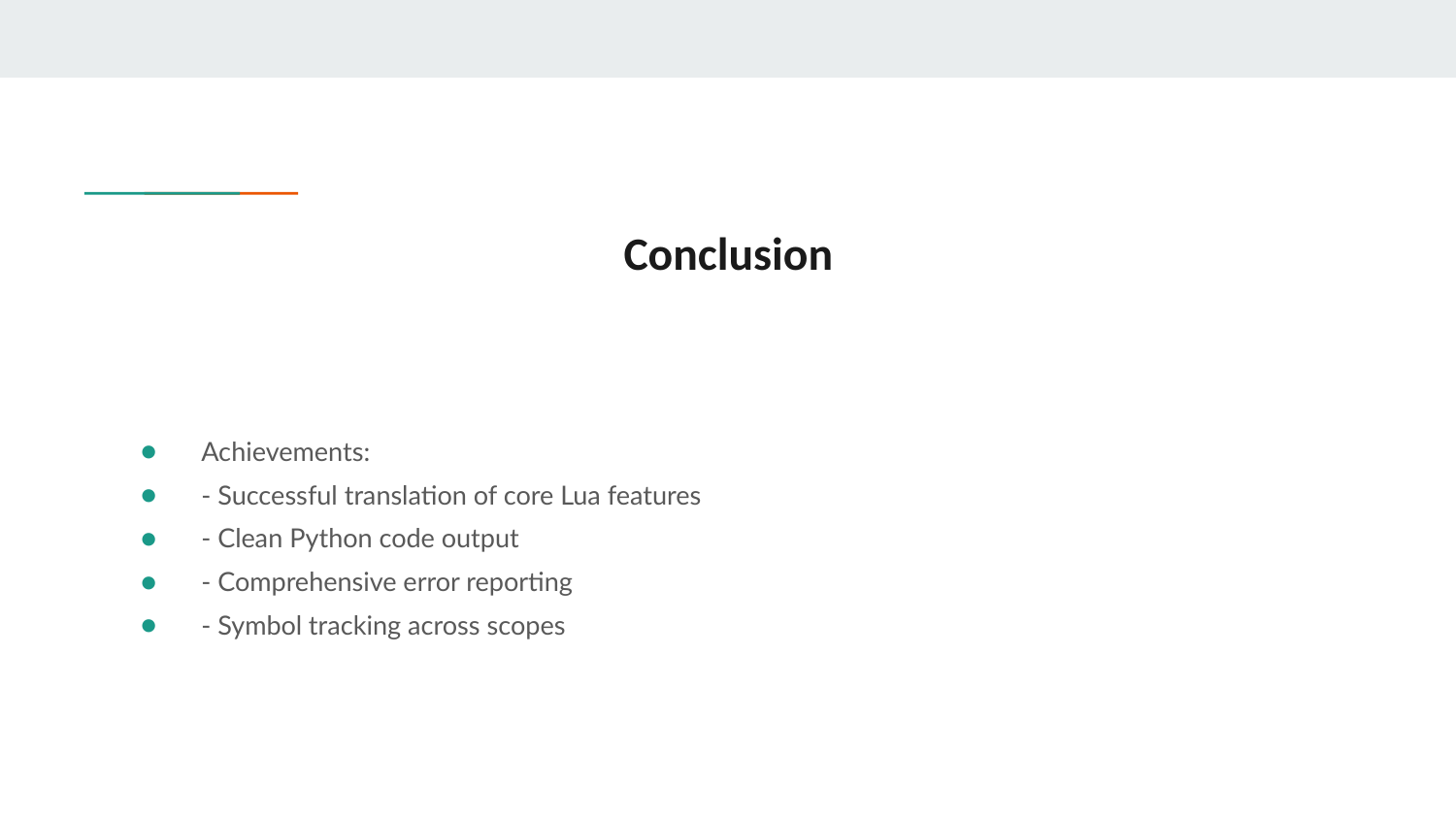

# Conclusion

Achievements:
- Successful translation of core Lua features
- Clean Python code output
- Comprehensive error reporting
- Symbol tracking across scopes